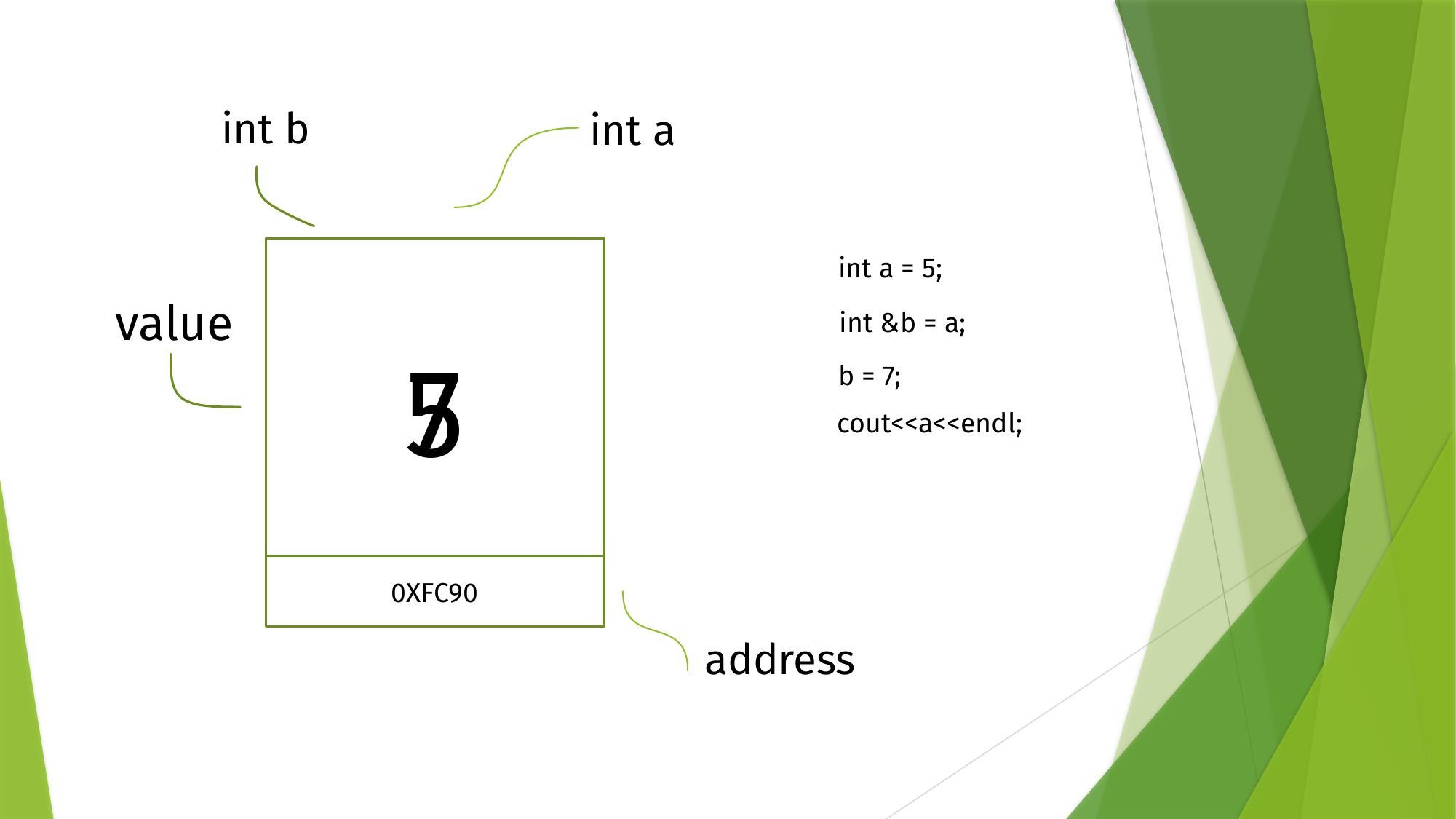

int b
int a

int a = 5;
value
int &b = a;
7
5
b = 7;

cout<<a<<endl;
0XFC90
address